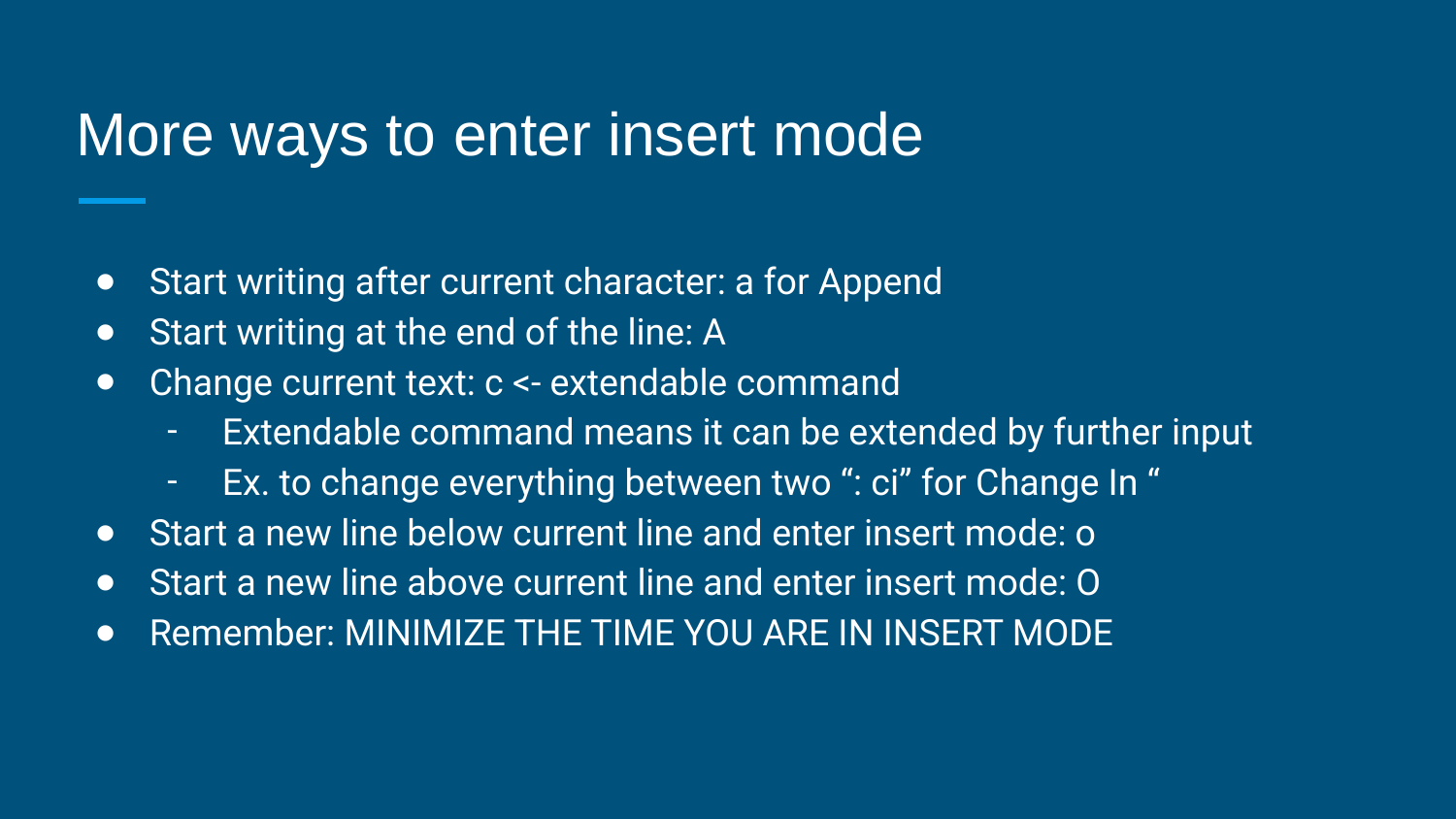

# More ways to enter insert mode
Start writing after current character: a for Append
Start writing at the end of the line: A
Change current text: c <- extendable command
Extendable command means it can be extended by further input
Ex. to change everything between two “: ci” for Change In “
Start a new line below current line and enter insert mode: o
Start a new line above current line and enter insert mode: O
Remember: MINIMIZE THE TIME YOU ARE IN INSERT MODE